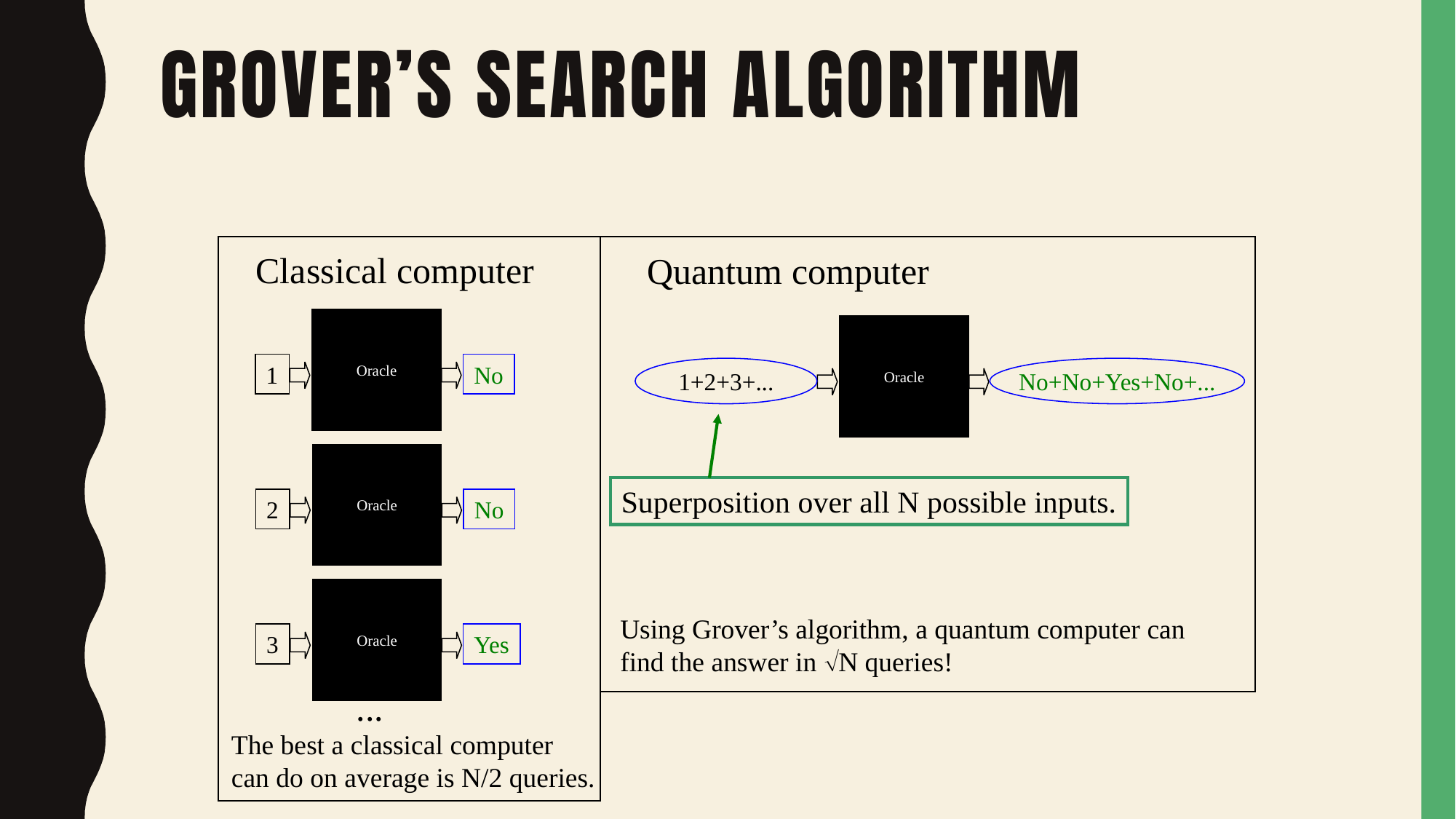

# Grover’s Search Algorithm

Quantum computer
Oracle
1+2+3+...
No+No+Yes+No+...

Superposition over all N possible inputs.
Using Grover’s algorithm, a quantum computer can find the answer in √N queries!
Classical computer
Oracle
1
No

Oracle
2
No

Oracle
Yes
3

...
The best a classical computer
can do on average is N/2 queries.